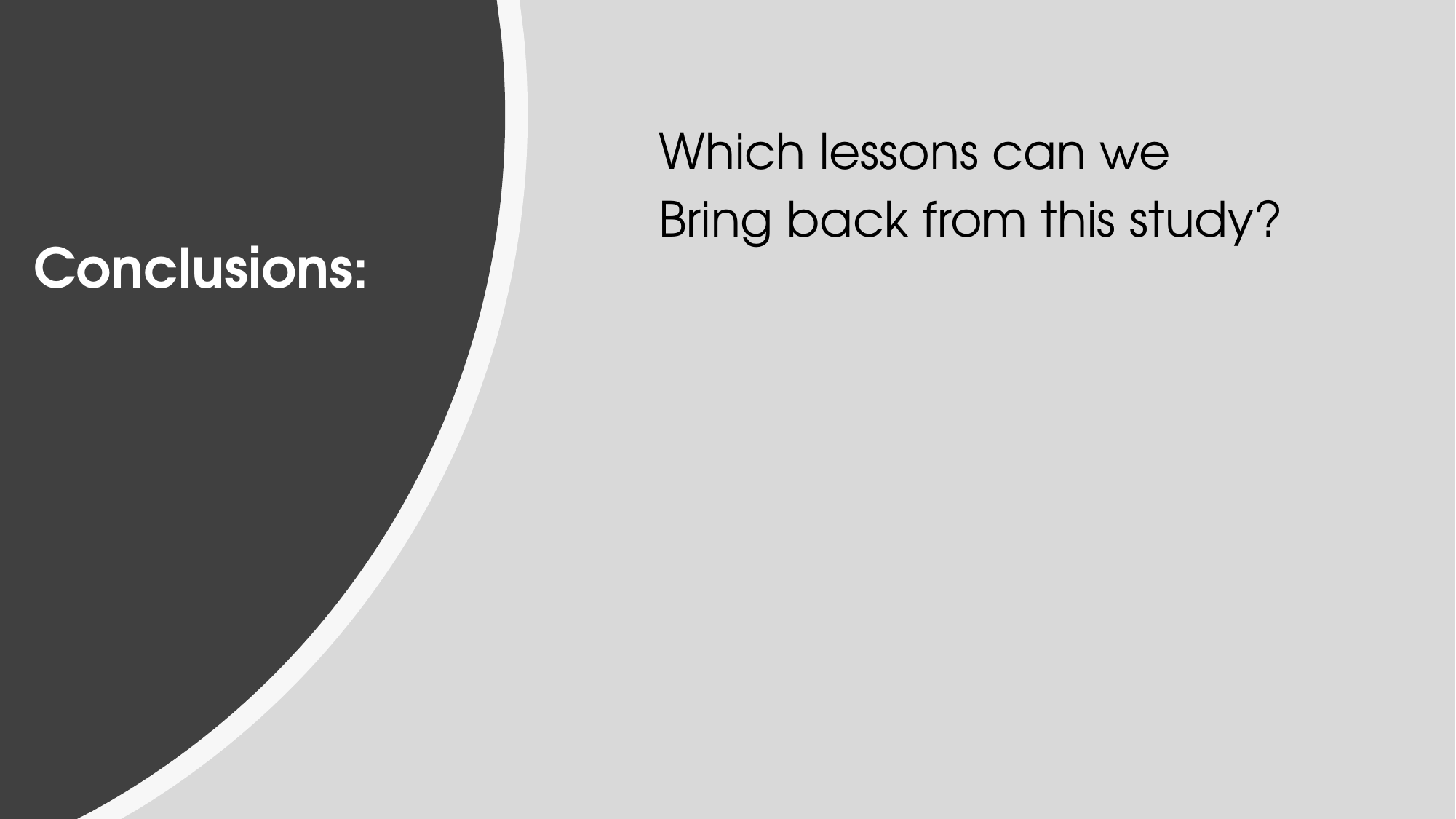

Which lessons can we
Bring back from this study?
# Conclusions: